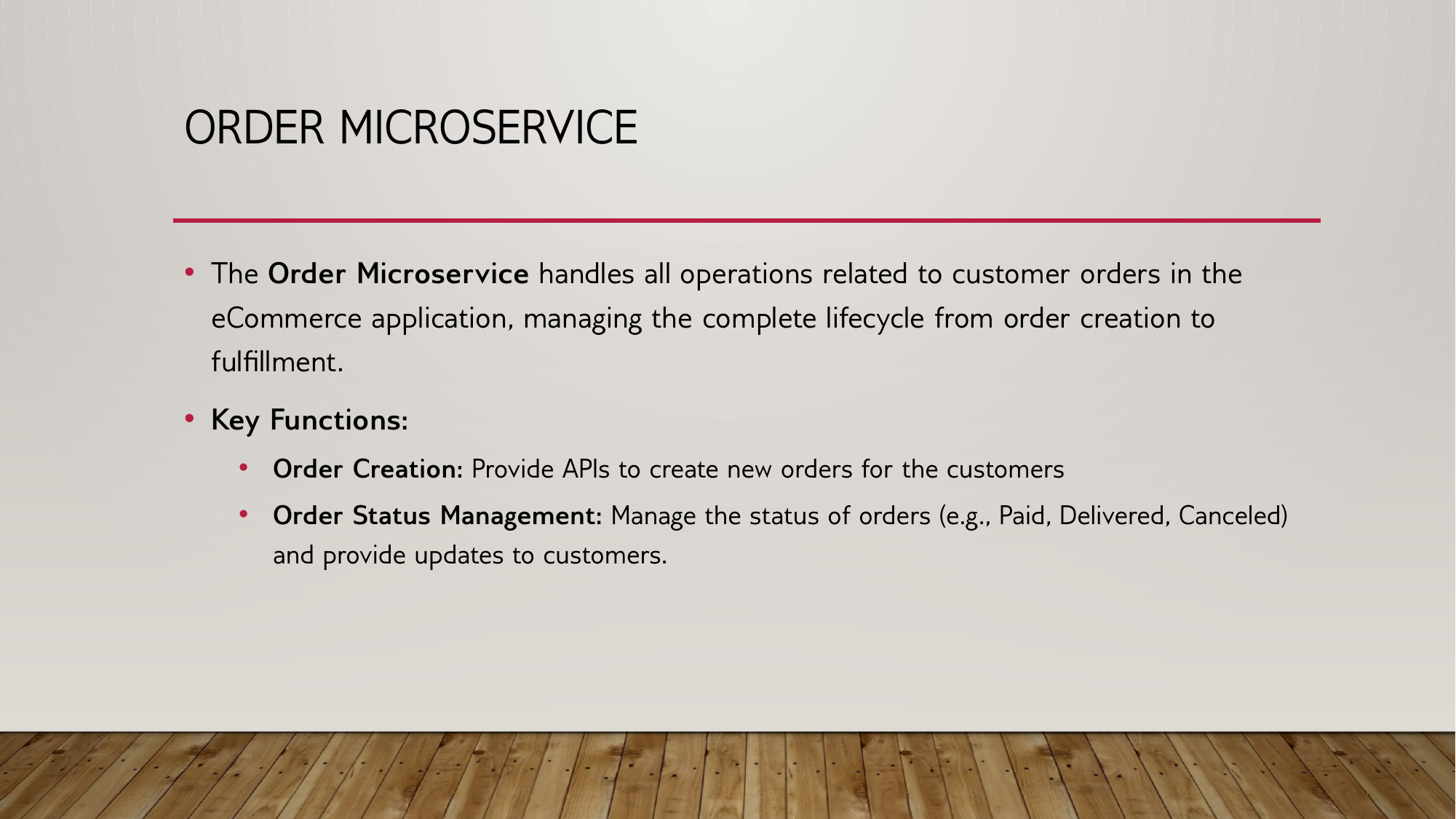

# Order Microservice
The Order Microservice handles all operations related to customer orders in the eCommerce application, managing the complete lifecycle from order creation to fulfillment.
Key Functions:
Order Creation: Provide APIs to create new orders for the customers
Order Status Management: Manage the status of orders (e.g., Paid, Delivered, Canceled) and provide updates to customers.